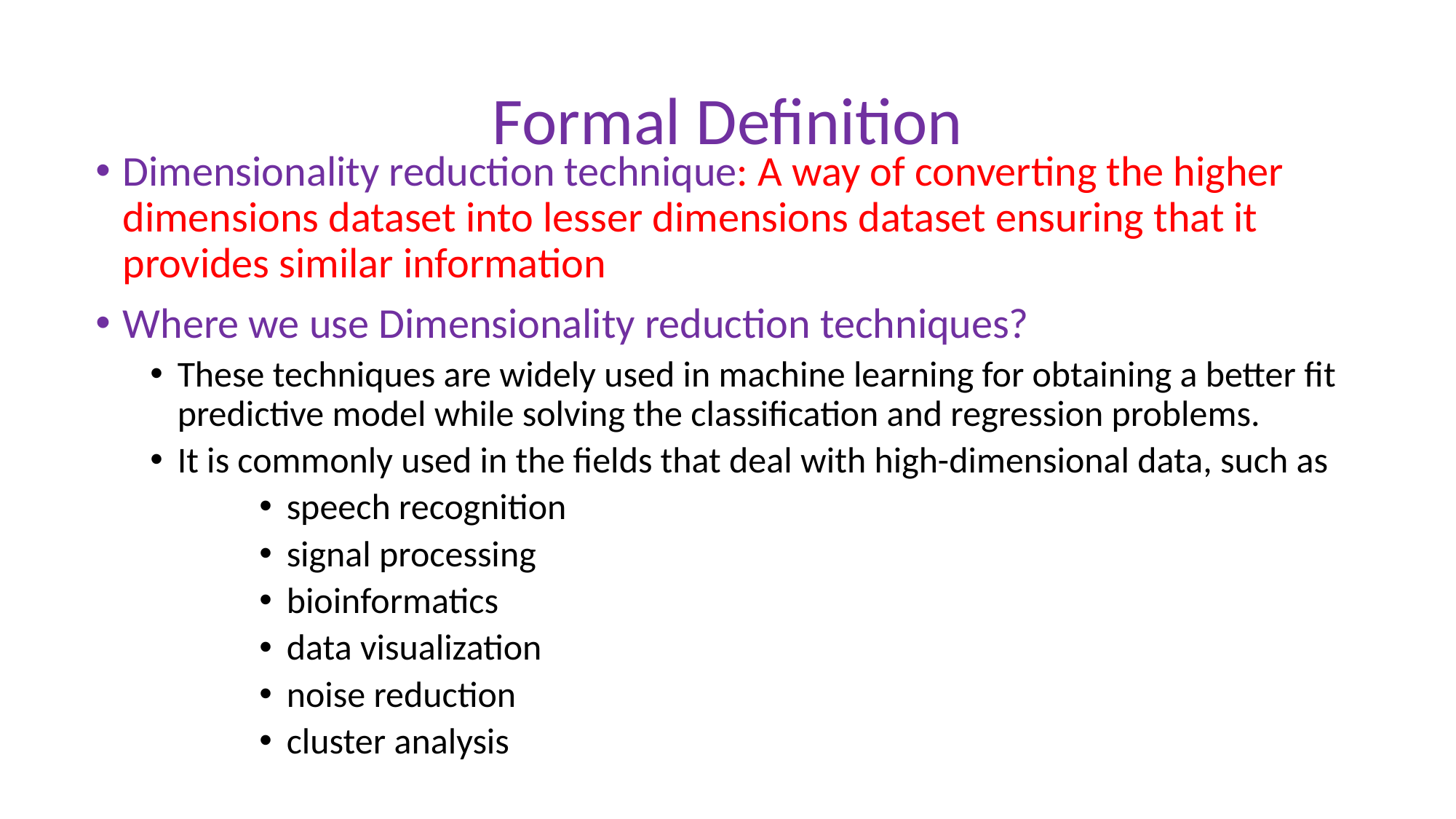

# Formal Definition
Dimensionality reduction technique: A way of converting the higher dimensions dataset into lesser dimensions dataset ensuring that it provides similar information
Where we use Dimensionality reduction techniques?
These techniques are widely used in machine learning for obtaining a better fit predictive model while solving the classification and regression problems.
It is commonly used in the fields that deal with high-dimensional data, such as
speech recognition
signal processing
bioinformatics
data visualization
noise reduction
cluster analysis